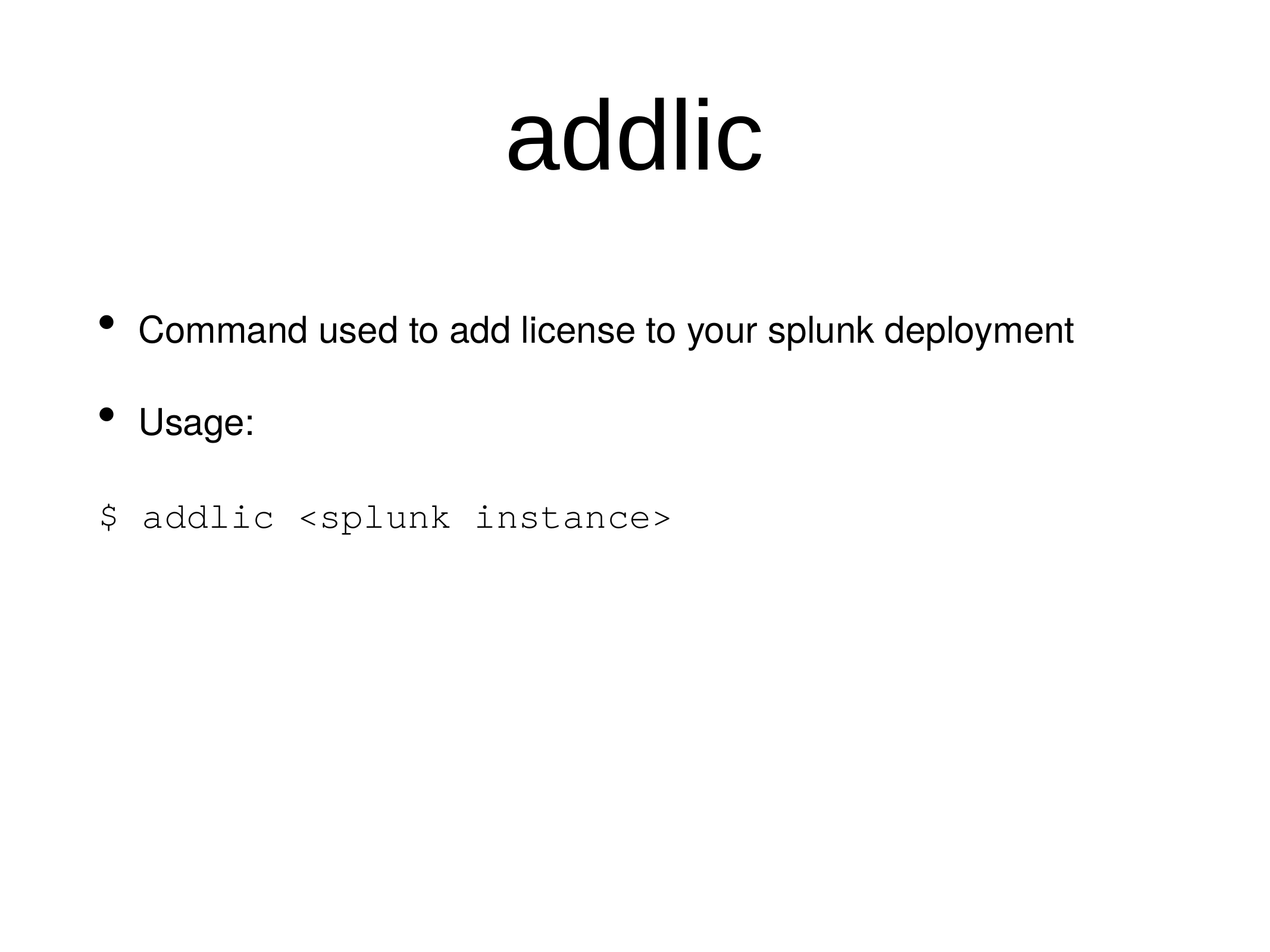

# addlic
Command used to add license to your splunk deployment
Usage:
$ addlic <splunk instance>